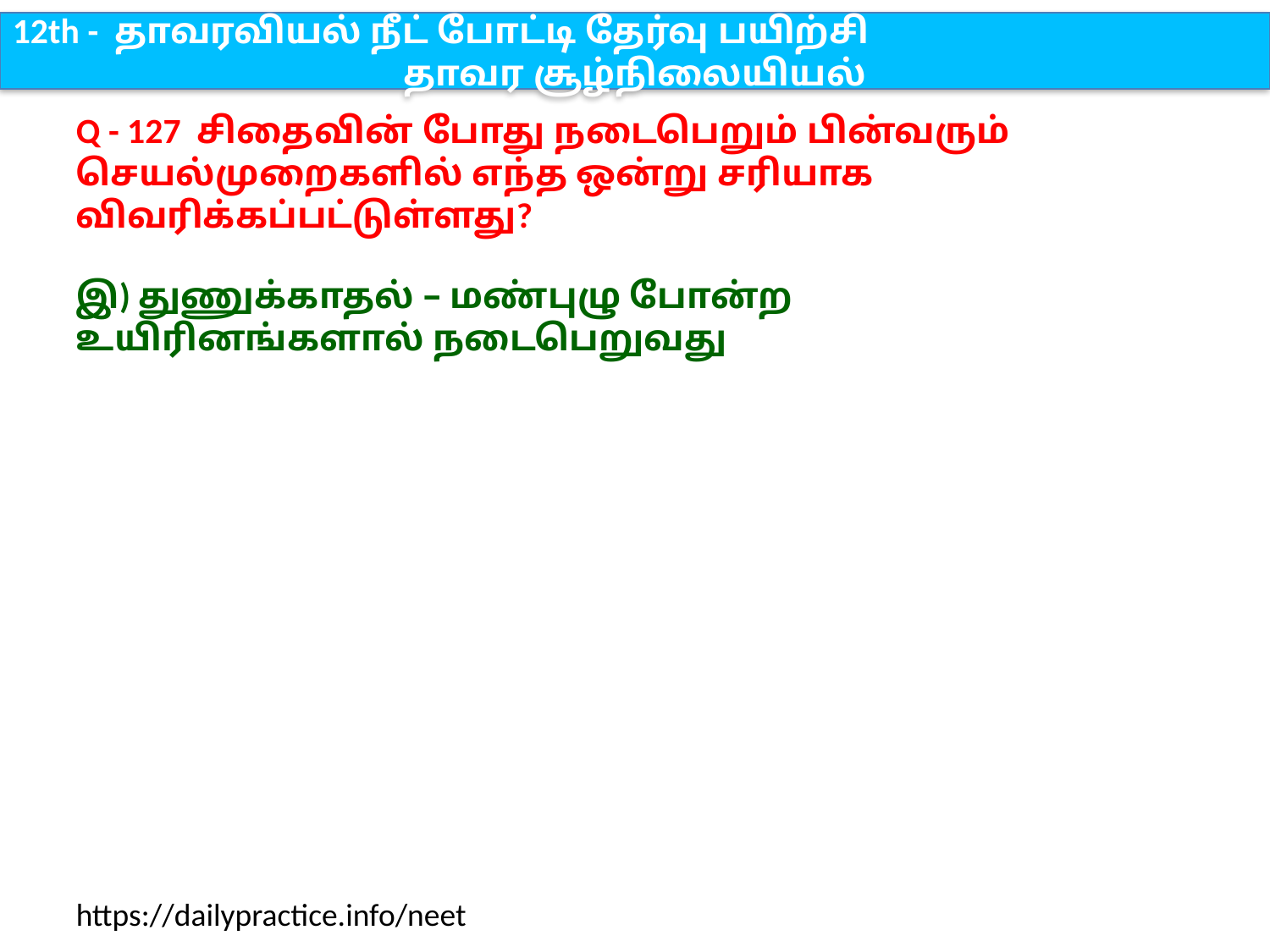

12th -  தாவரவியல் நீட் போட்டி தேர்வு பயிற்சி
தாவர சூழ்நிலையியல்

Q - 127  சிதைவின் போது நடைபெறும் பின்வரும் செயல்முறைகளில் எந்த ஒன்று சரியாக விவரிக்கப்பட்டுள்ளது?

இ) துணுக்காதல் – மண்புழு போன்ற உயிரினங்களால் நடைபெறுவது
https://dailypractice.info/neet